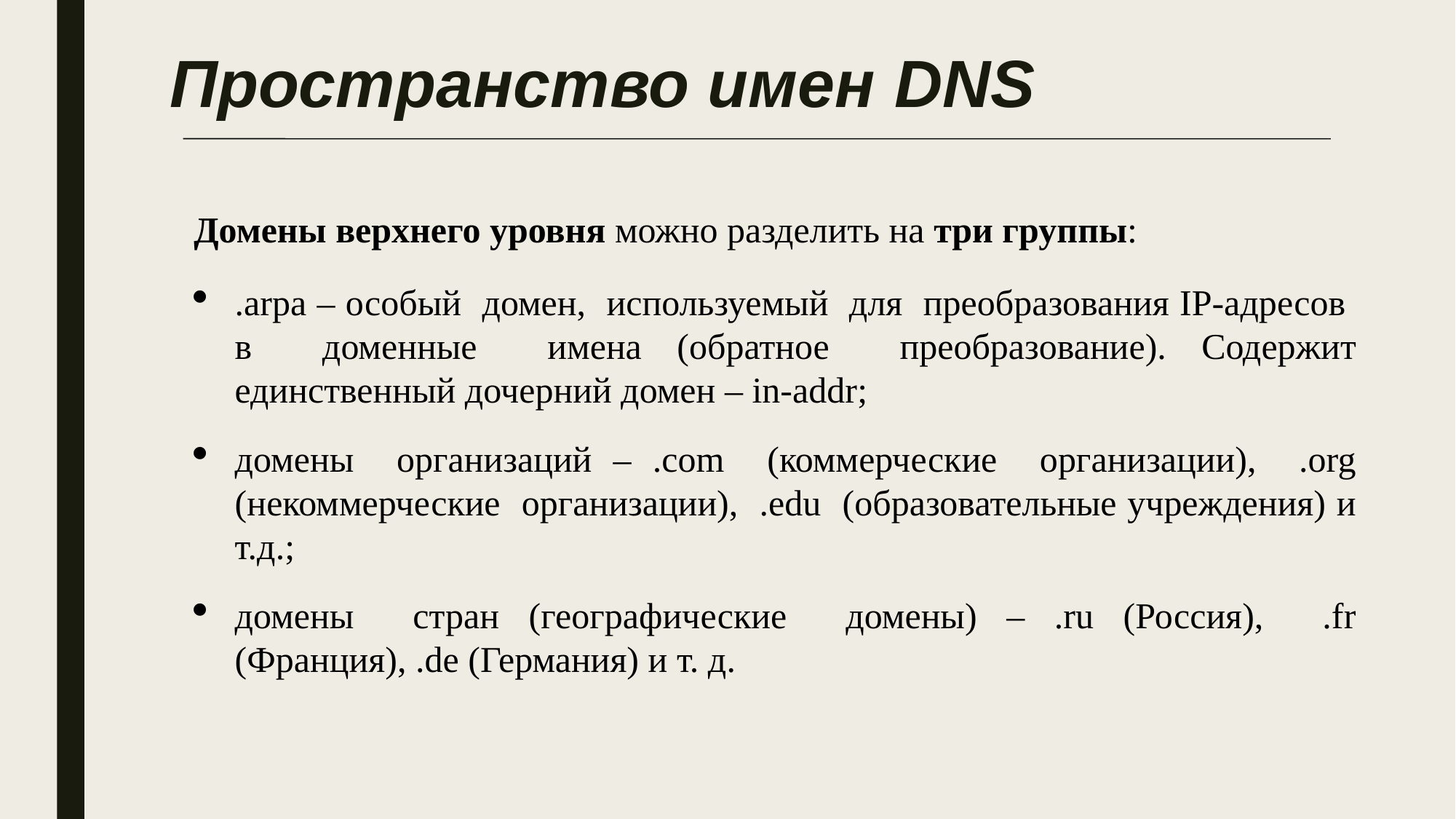

Пространство имен DNS

Домены верхнего уровня можно разделить на три группы:

.arpa – особый  домен,  используемый  для  преобразования IP-адресов  в  доменные  имена (обратное  преобразование). Содержит единственный дочерний домен – in-addr;

домены  организаций – .com  (коммерческие  организации),  .org (некоммерческие  организации),  .edu  (образовательные учреждения) и т.д.;

домены  стран (географические  домены) – .ru (Россия),  .fr (Франция), .de (Германия) и т. д.